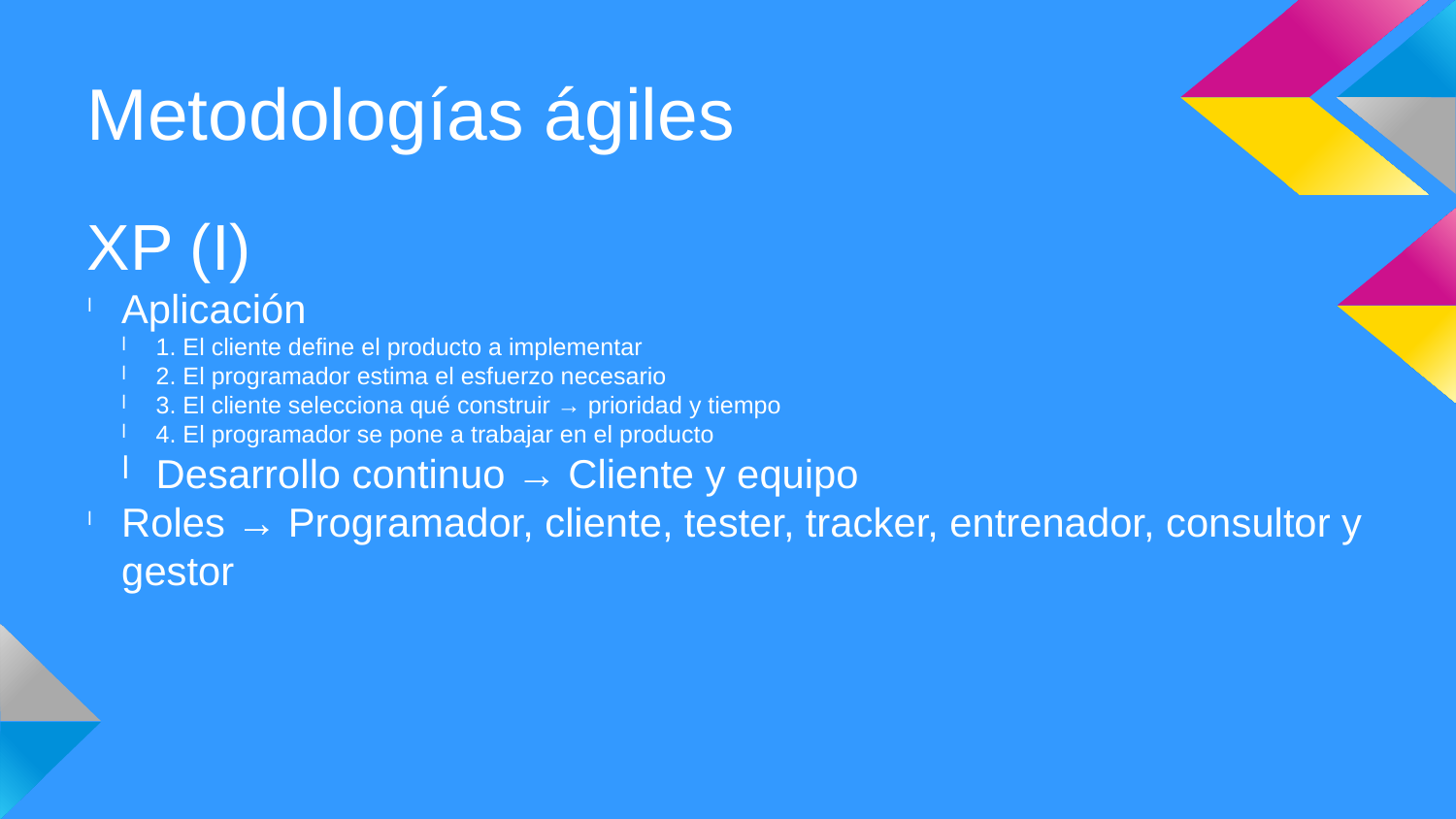

Metodologías ágiles
XP (I)
Aplicación
1. El cliente define el producto a implementar
2. El programador estima el esfuerzo necesario
3. El cliente selecciona qué construir → prioridad y tiempo
4. El programador se pone a trabajar en el producto
Desarrollo continuo → Cliente y equipo
Roles → Programador, cliente, tester, tracker, entrenador, consultor y gestor